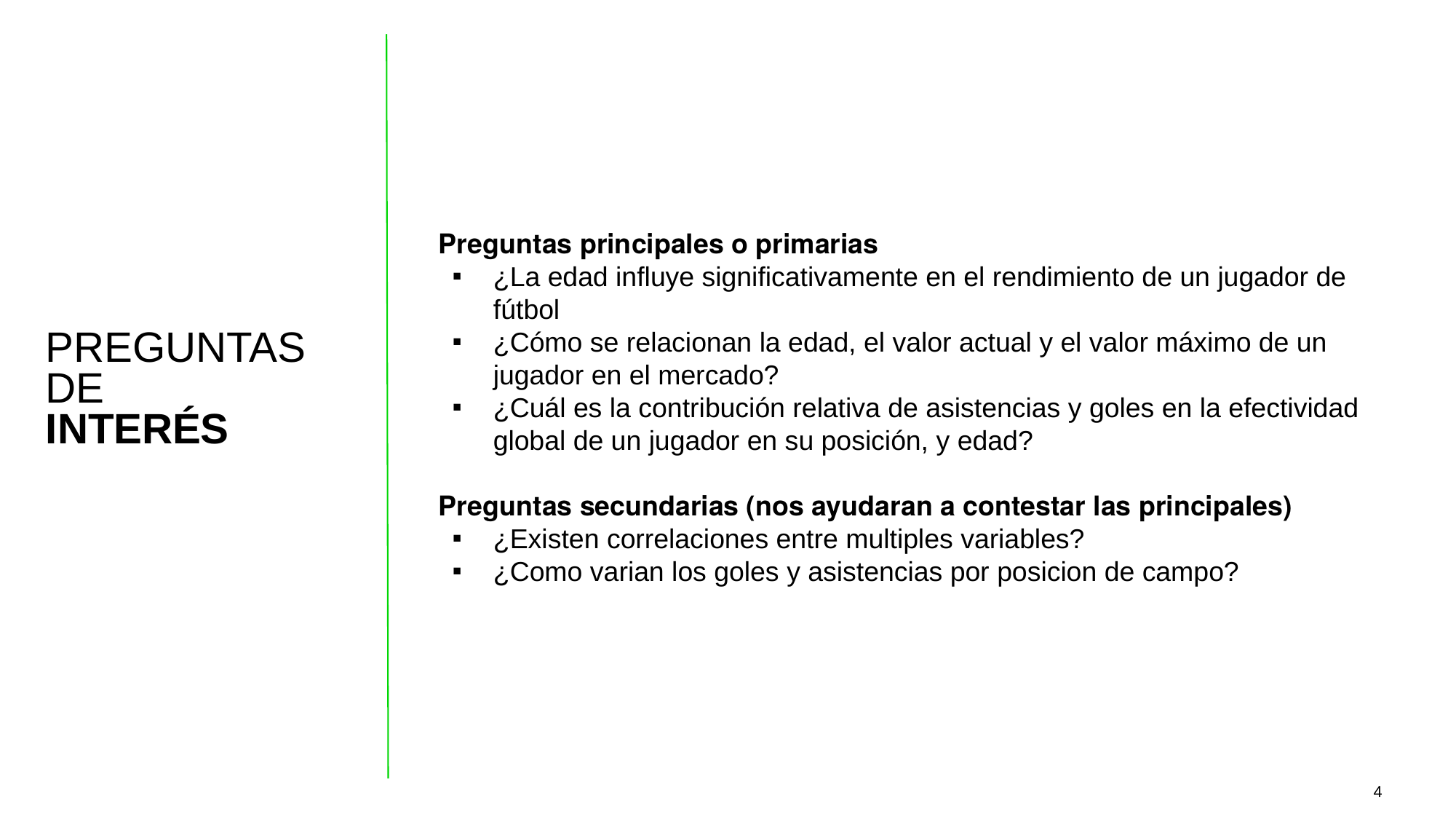

Preguntas principales o primarias
¿La edad influye significativamente en el rendimiento de un jugador de fútbol
¿Cómo se relacionan la edad, el valor actual y el valor máximo de un jugador en el mercado?
¿Cuál es la contribución relativa de asistencias y goles en la efectividad global de un jugador en su posición, y edad?

Preguntas secundarias (nos ayudaran a contestar las principales)
¿Existen correlaciones entre multiples variables?
¿Como varian los goles y asistencias por posicion de campo?
PREGUNTAS DE
INTERÉS
4